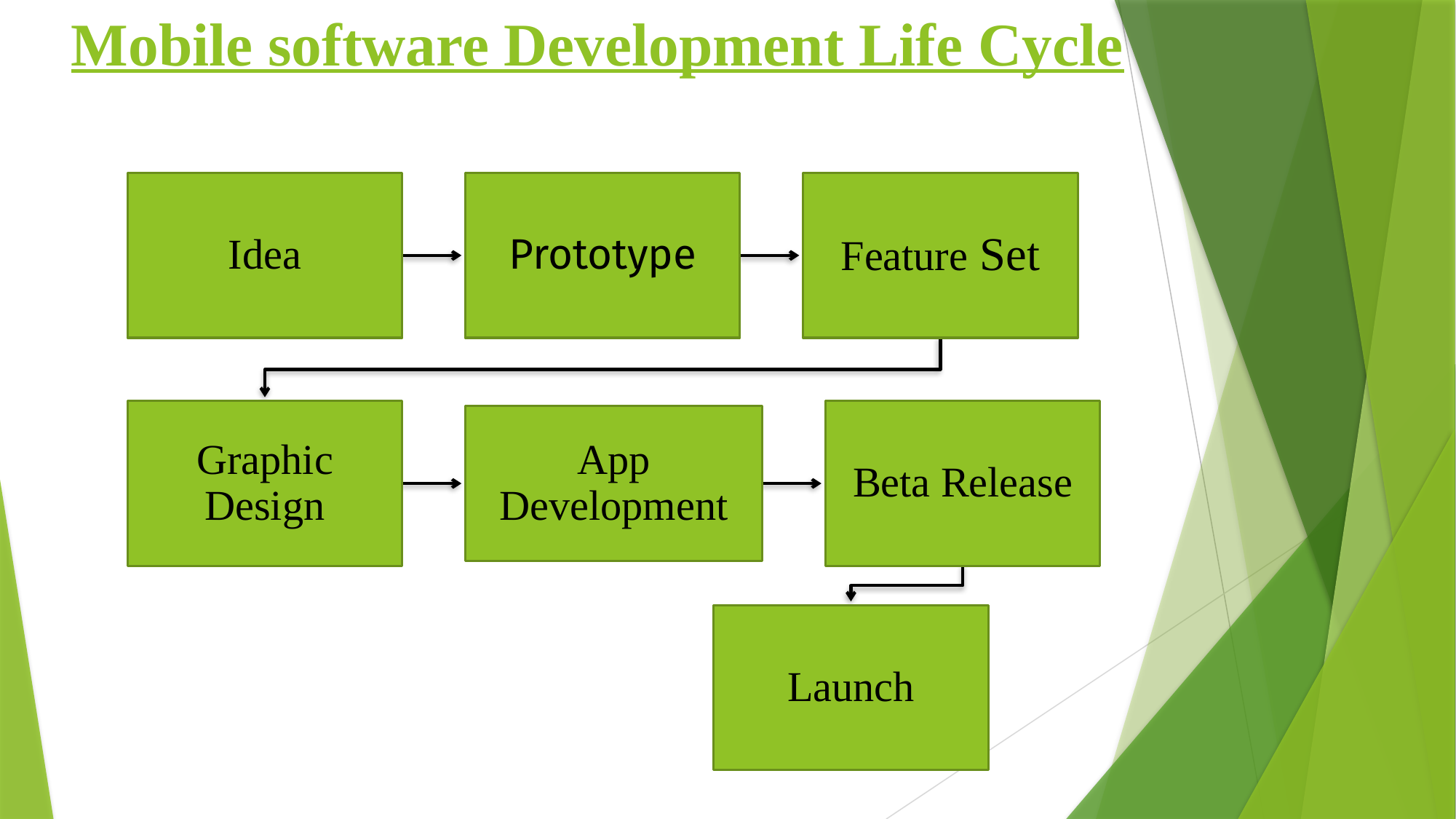

# Mobile software Development Life Cycle

Idea

Prototype

Feature Set

Graphic Design

App Development

Beta Release
Launch